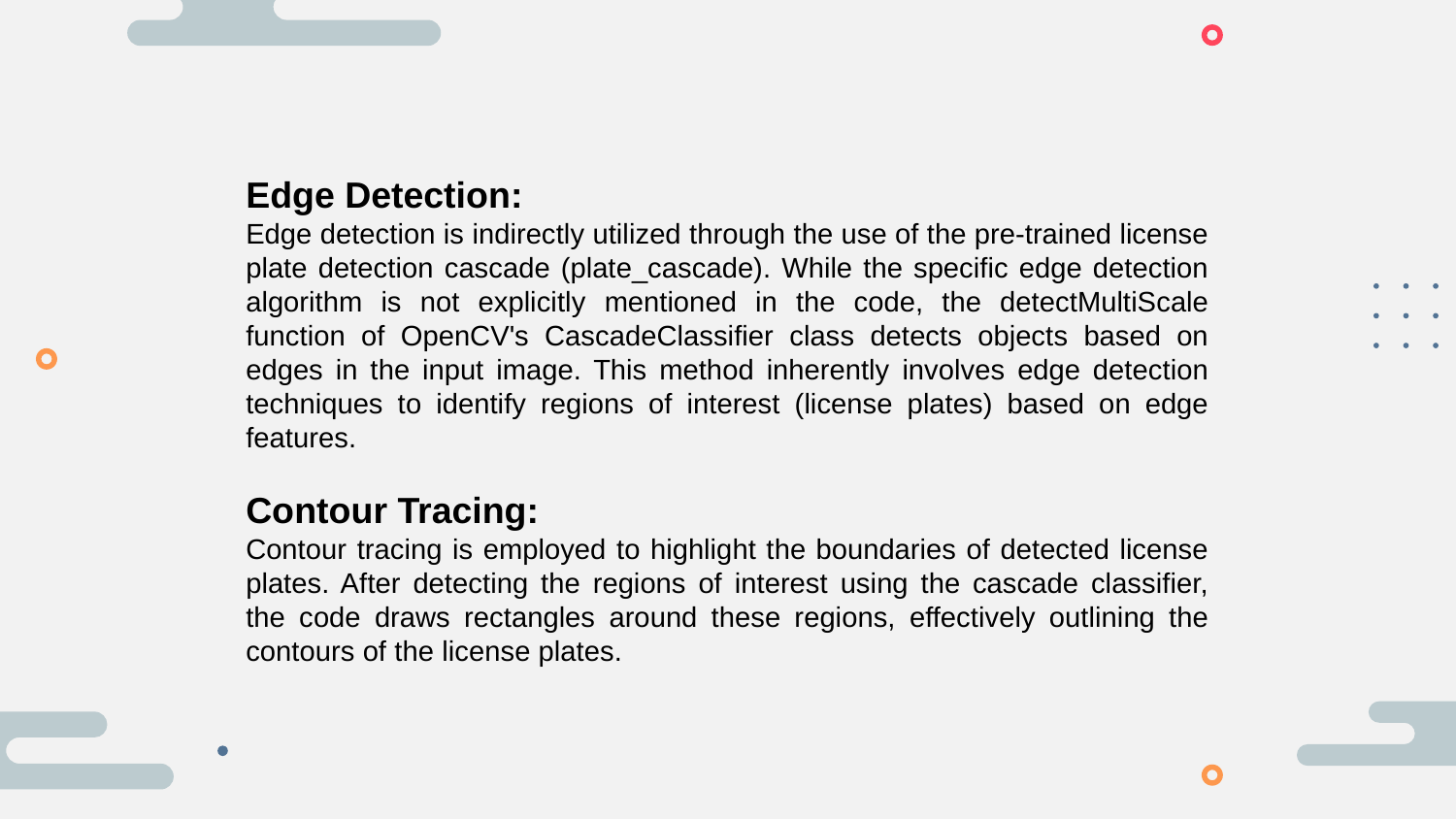

Edge Detection:
Edge detection is indirectly utilized through the use of the pre-trained license plate detection cascade (plate_cascade). While the specific edge detection algorithm is not explicitly mentioned in the code, the detectMultiScale function of OpenCV's CascadeClassifier class detects objects based on edges in the input image. This method inherently involves edge detection techniques to identify regions of interest (license plates) based on edge features.

Contour Tracing:
Contour tracing is employed to highlight the boundaries of detected license plates. After detecting the regions of interest using the cascade classifier, the code draws rectangles around these regions, effectively outlining the contours of the license plates.